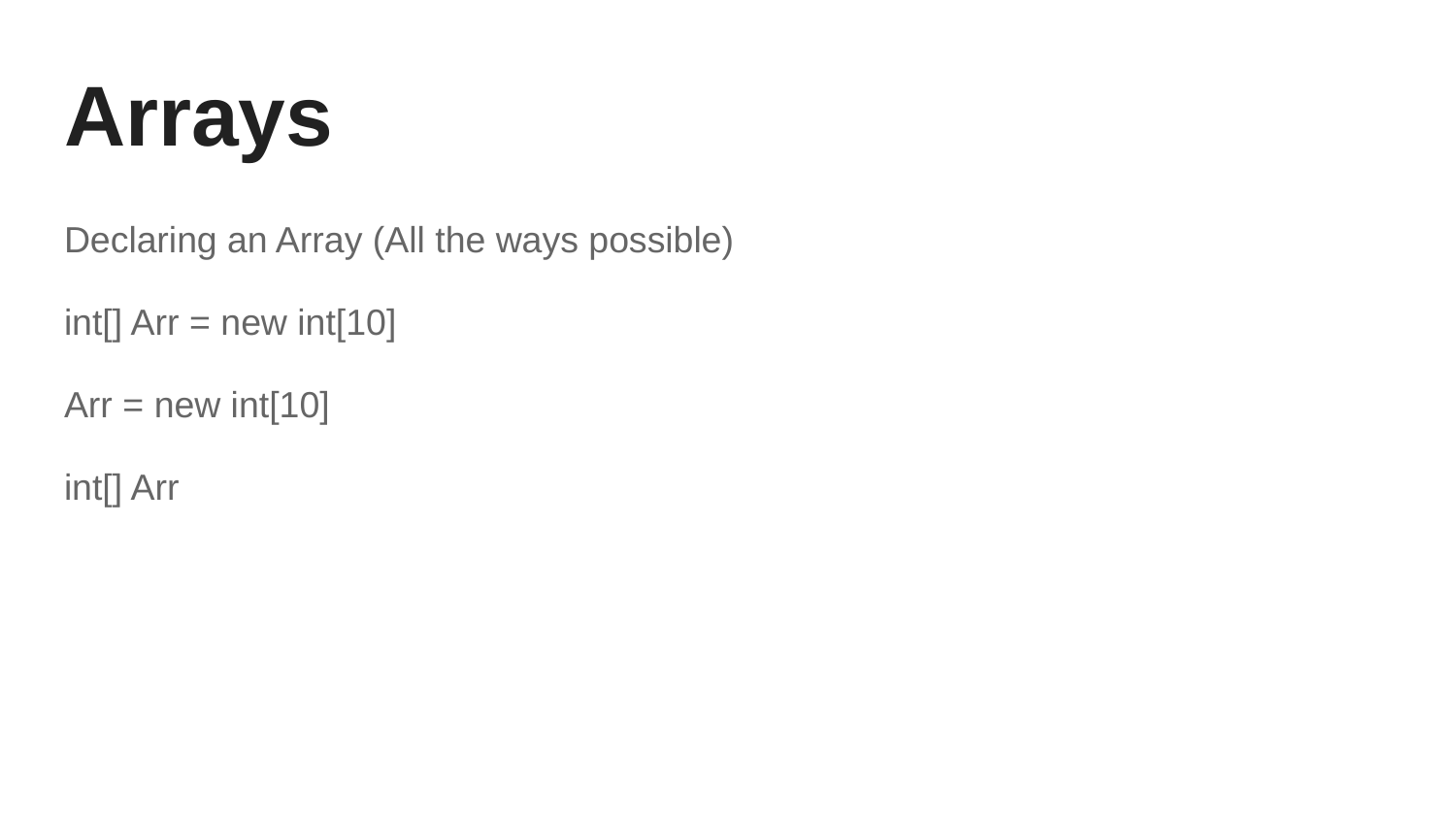

# Arrays
Declaring an Array (All the ways possible)
int[] Arr = new int[10]
Arr = new int[10]
int[] Arr